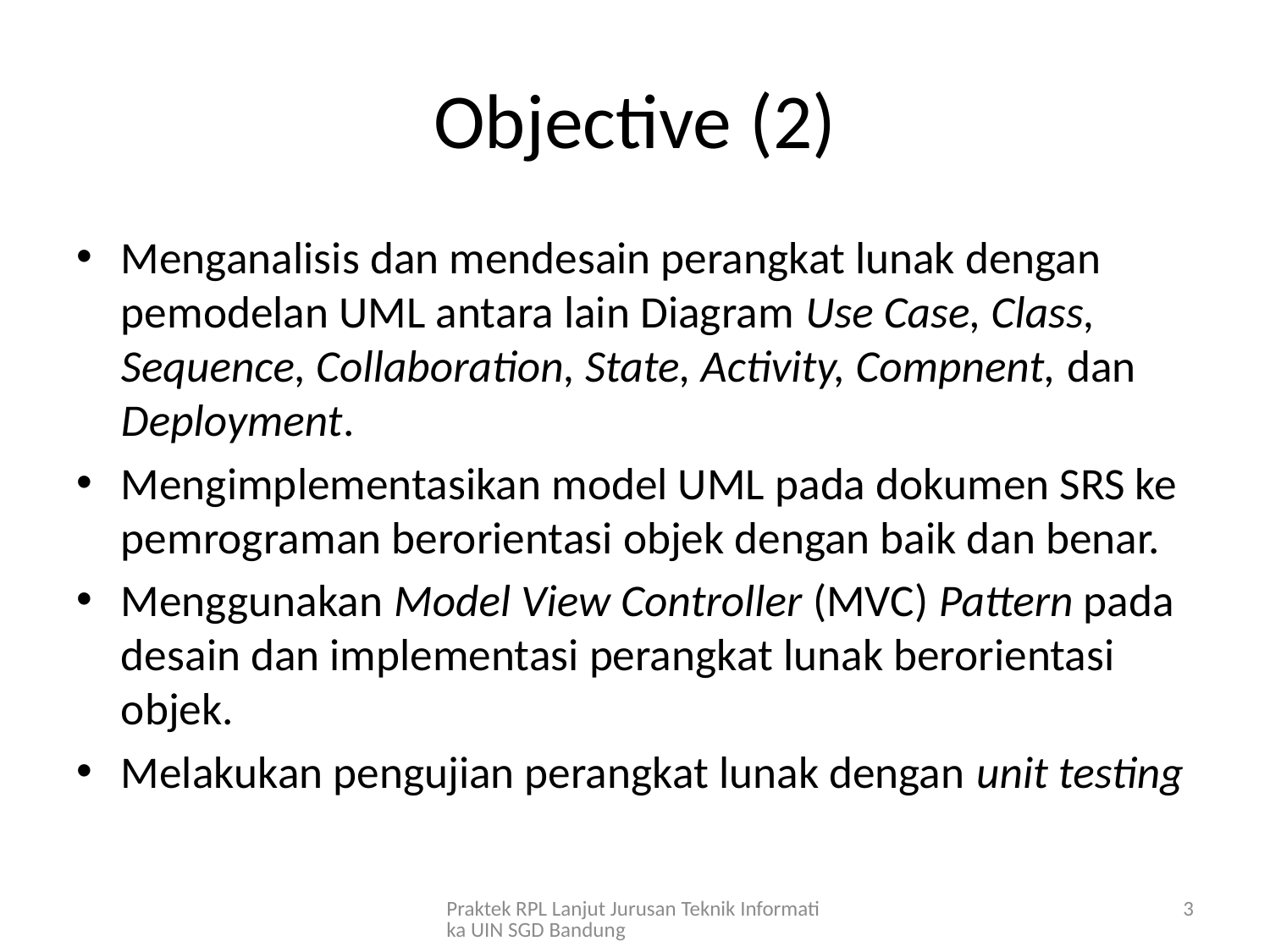

# Objective (2)
Menganalisis dan mendesain perangkat lunak dengan pemodelan UML antara lain Diagram Use Case, Class, Sequence, Collaboration, State, Activity, Compnent, dan Deployment.
Mengimplementasikan model UML pada dokumen SRS ke pemrograman berorientasi objek dengan baik dan benar.
Menggunakan Model View Controller (MVC) Pattern pada desain dan implementasi perangkat lunak berorientasi objek.
Melakukan pengujian perangkat lunak dengan unit testing
Praktek RPL Lanjut Jurusan Teknik Informatika UIN SGD Bandung
3